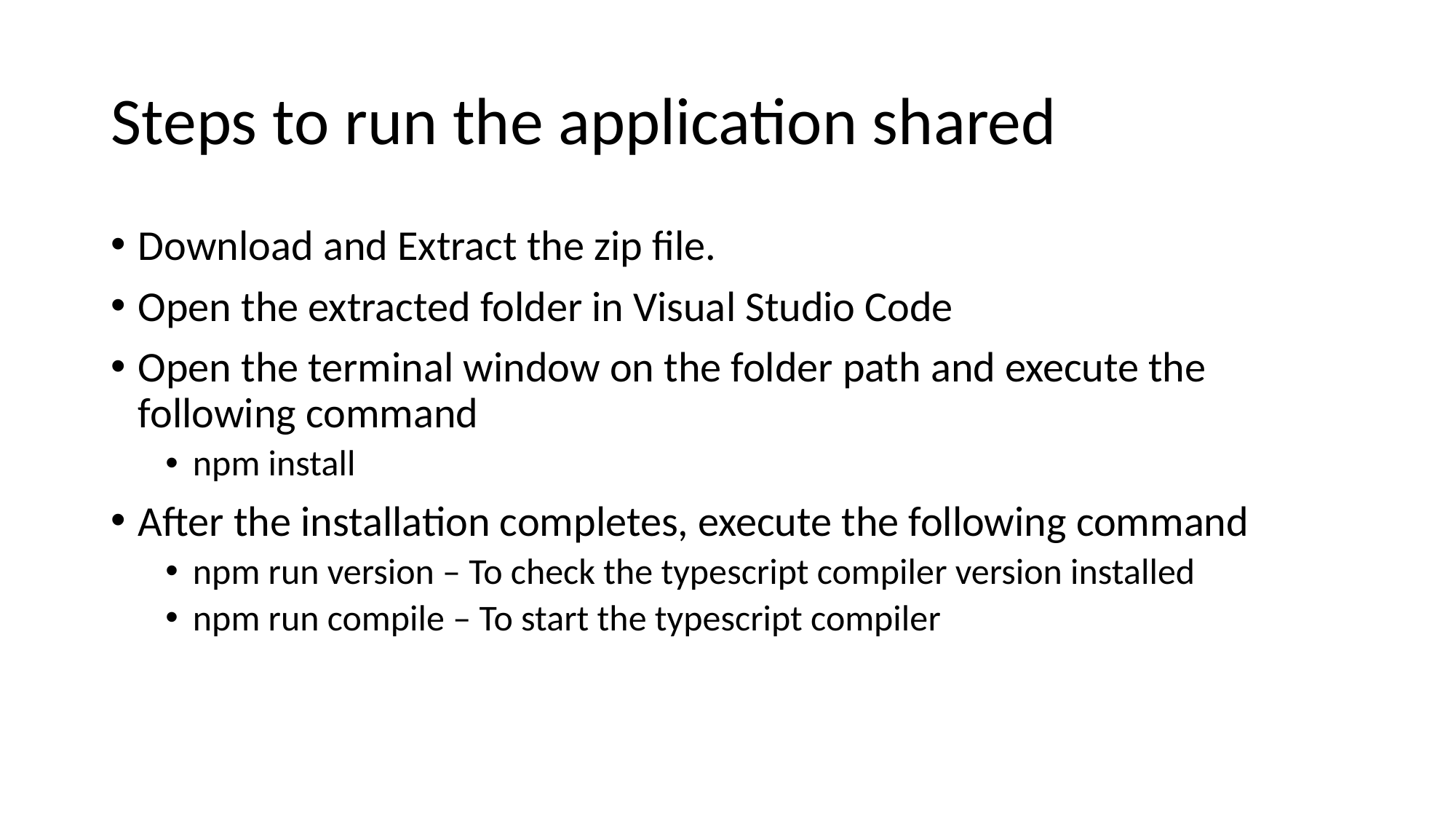

# Steps to run the application shared
Download and Extract the zip file.
Open the extracted folder in Visual Studio Code
Open the terminal window on the folder path and execute the following command
npm install
After the installation completes, execute the following command
npm run version – To check the typescript compiler version installed
npm run compile – To start the typescript compiler